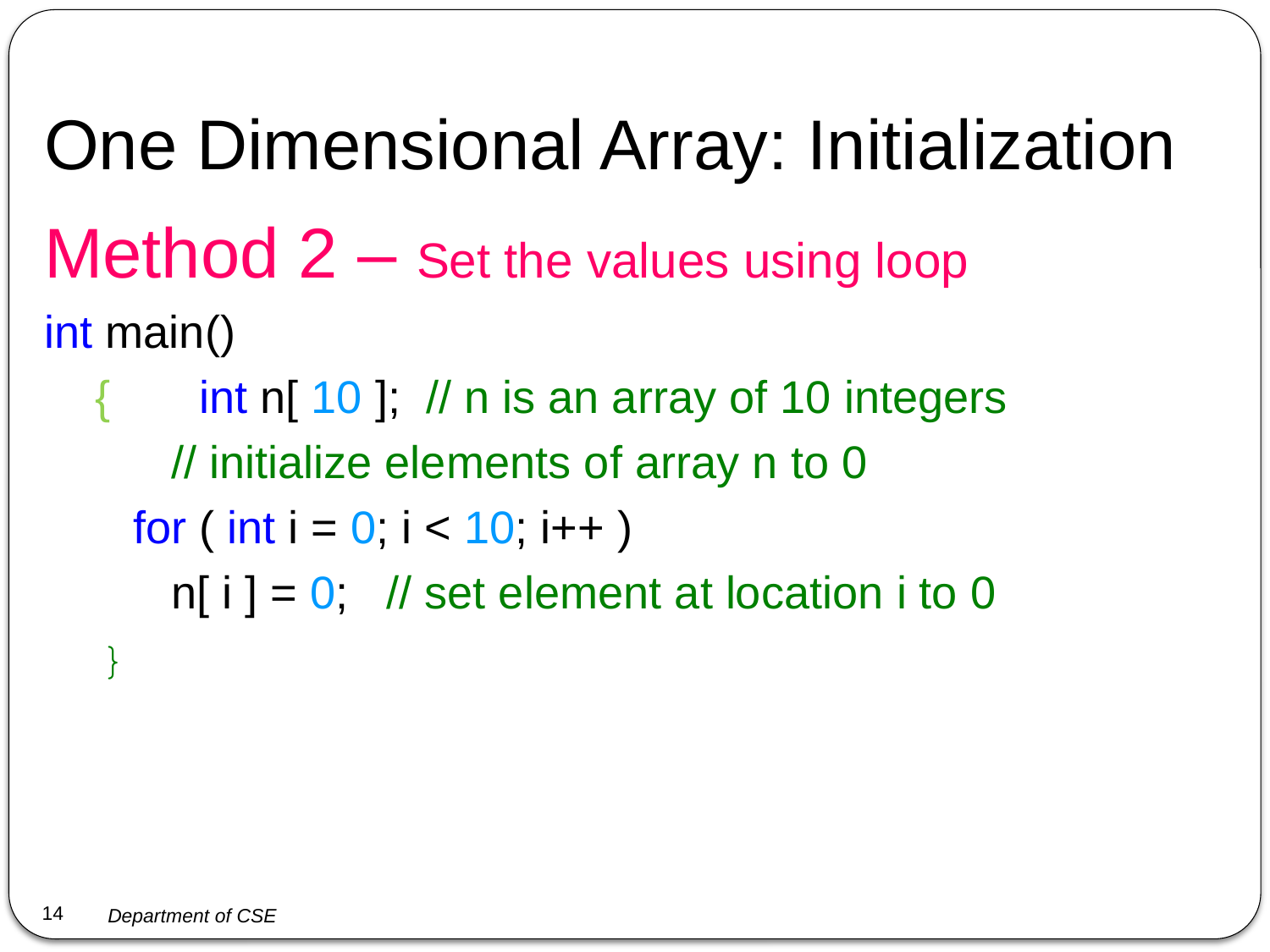

# One Dimensional Array: Initialization
Method 2 – Set the values using loop
int main()
    {       int n[ 10 ];  // n is an array of 10 integers
          // initialize elements of array n to 0
       for ( int i = 0; i < 10; i++ )
          n[ i ] = 0;   // set element at location i to 0
  }

14
Department of CSE